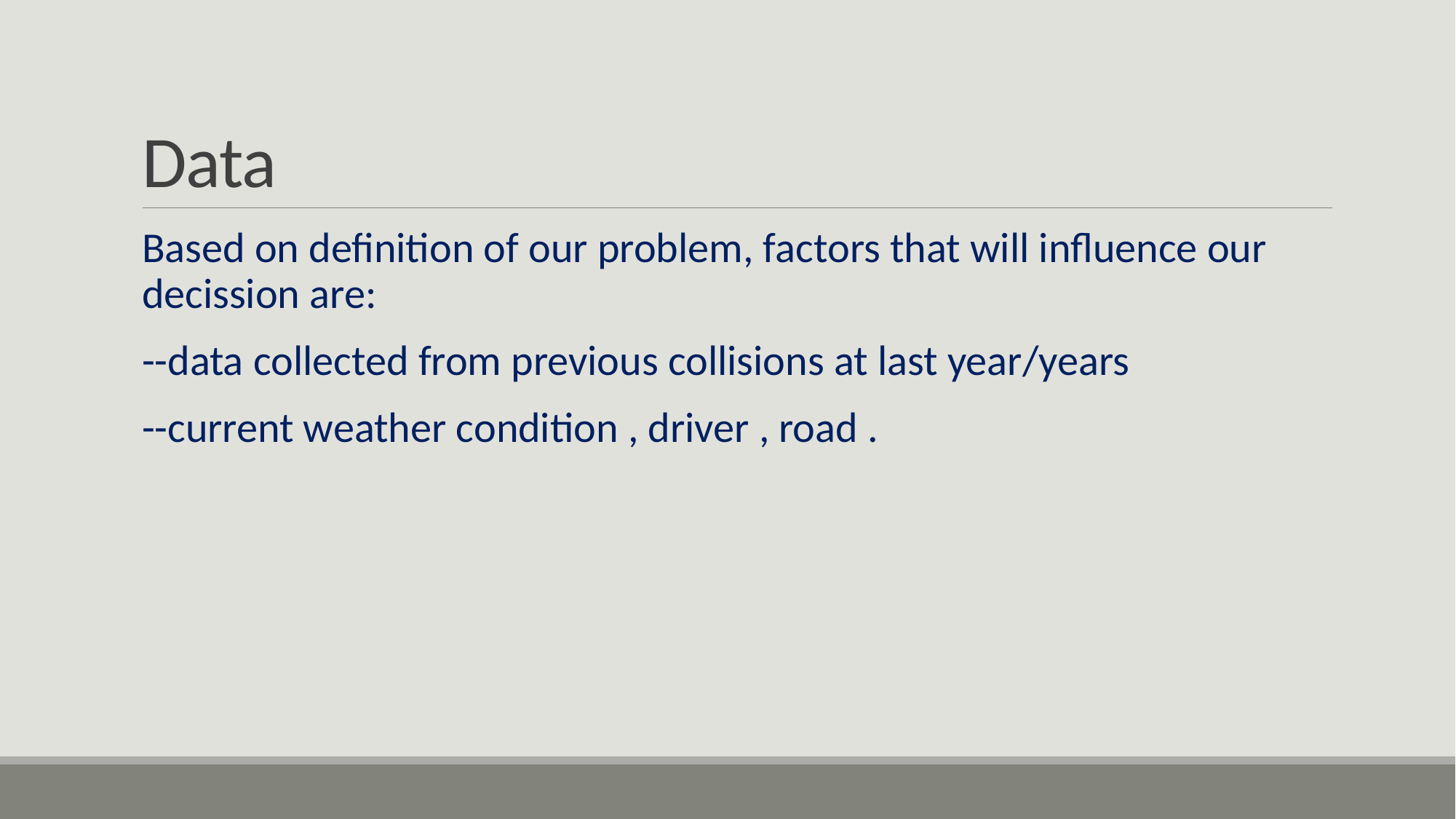

# Data
Based on definition of our problem, factors that will influence our decission are:
--data collected from previous collisions at last year/years
--current weather condition , driver , road .